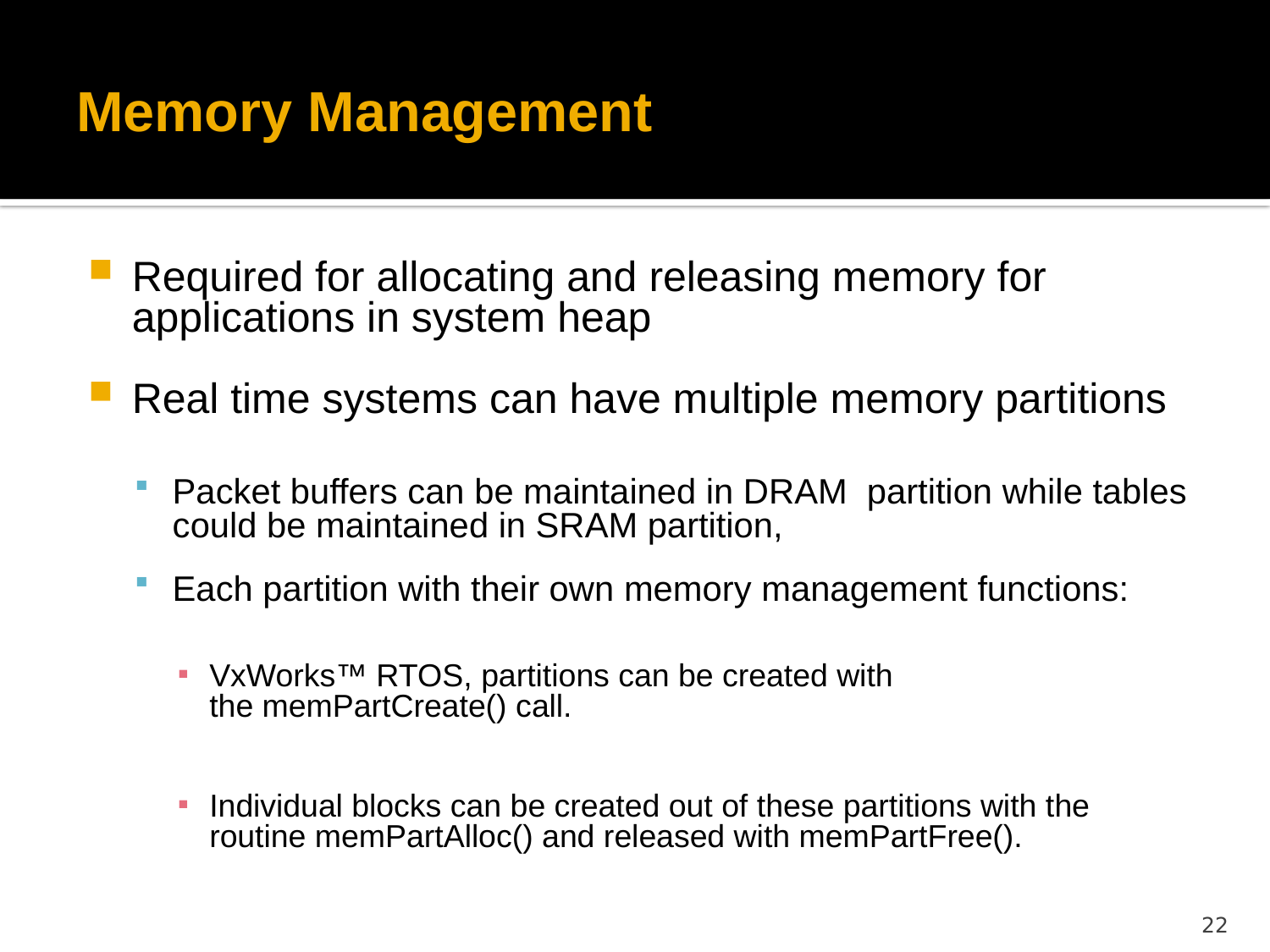

# Memory Management
Required for allocating and releasing memory for applications in system heap

Real time systems can have multiple memory partitions

Packet buffers can be maintained in DRAM  partition while tables could be maintained in SRAM partition,

Each partition with their own memory management functions:

VxWorks™ RTOS, partitions can be created with the memPartCreate() call.

Individual blocks can be created out of these partitions with the routine memPartAlloc() and released with memPartFree().

22